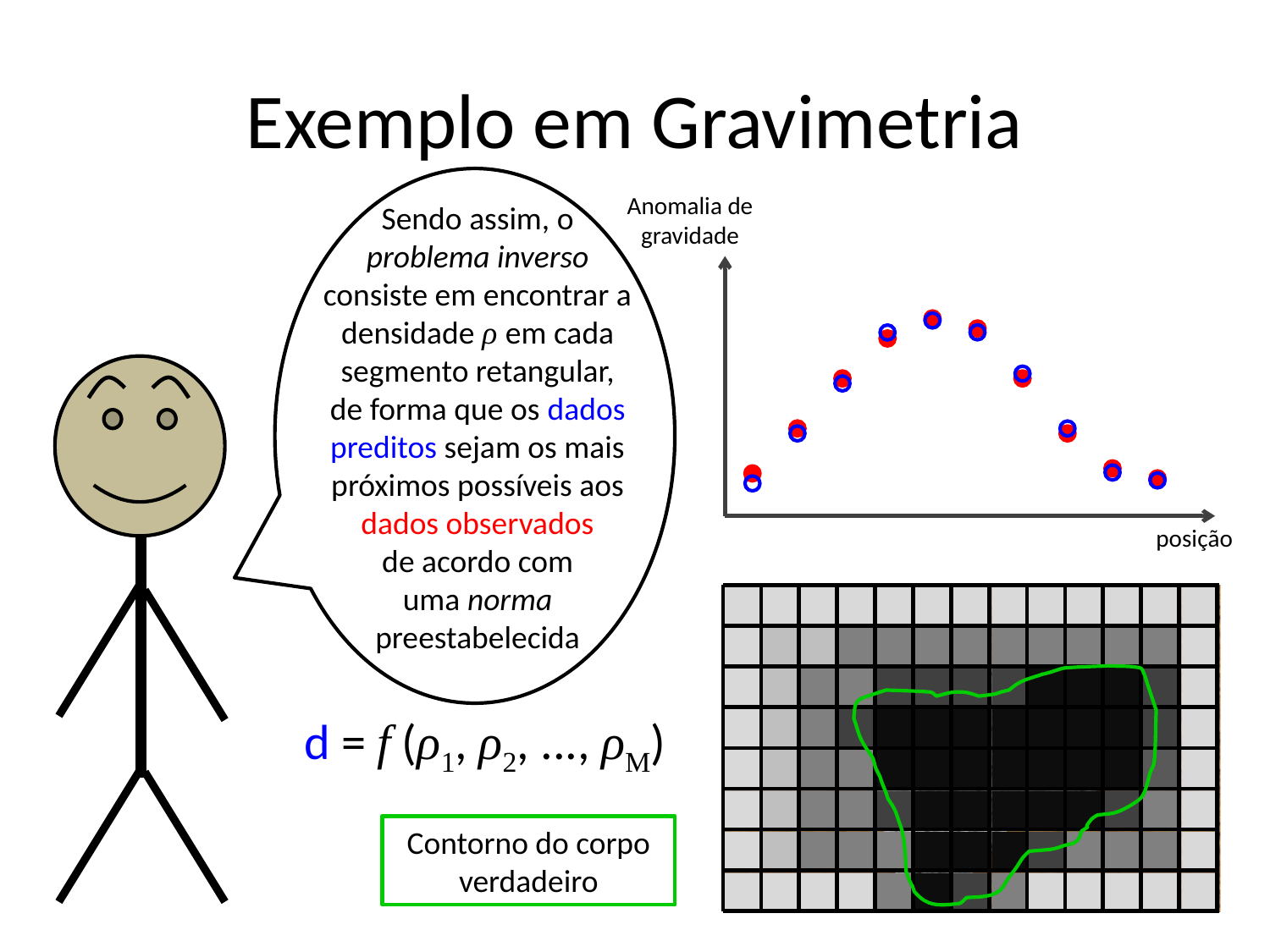

# Exemplo em Gravimetria

Anomalia de gravidade
Sendo assim, o problema inverso consiste em encontrar a densidade ρ em cada segmento retangular, de forma que os dados preditos sejam os mais próximos possíveis aos dados observados
de acordo com
uma norma preestabelecida

posição

d = f (ρ1, ρ2, ..., ρM)

Contorno do corpo verdadeiro